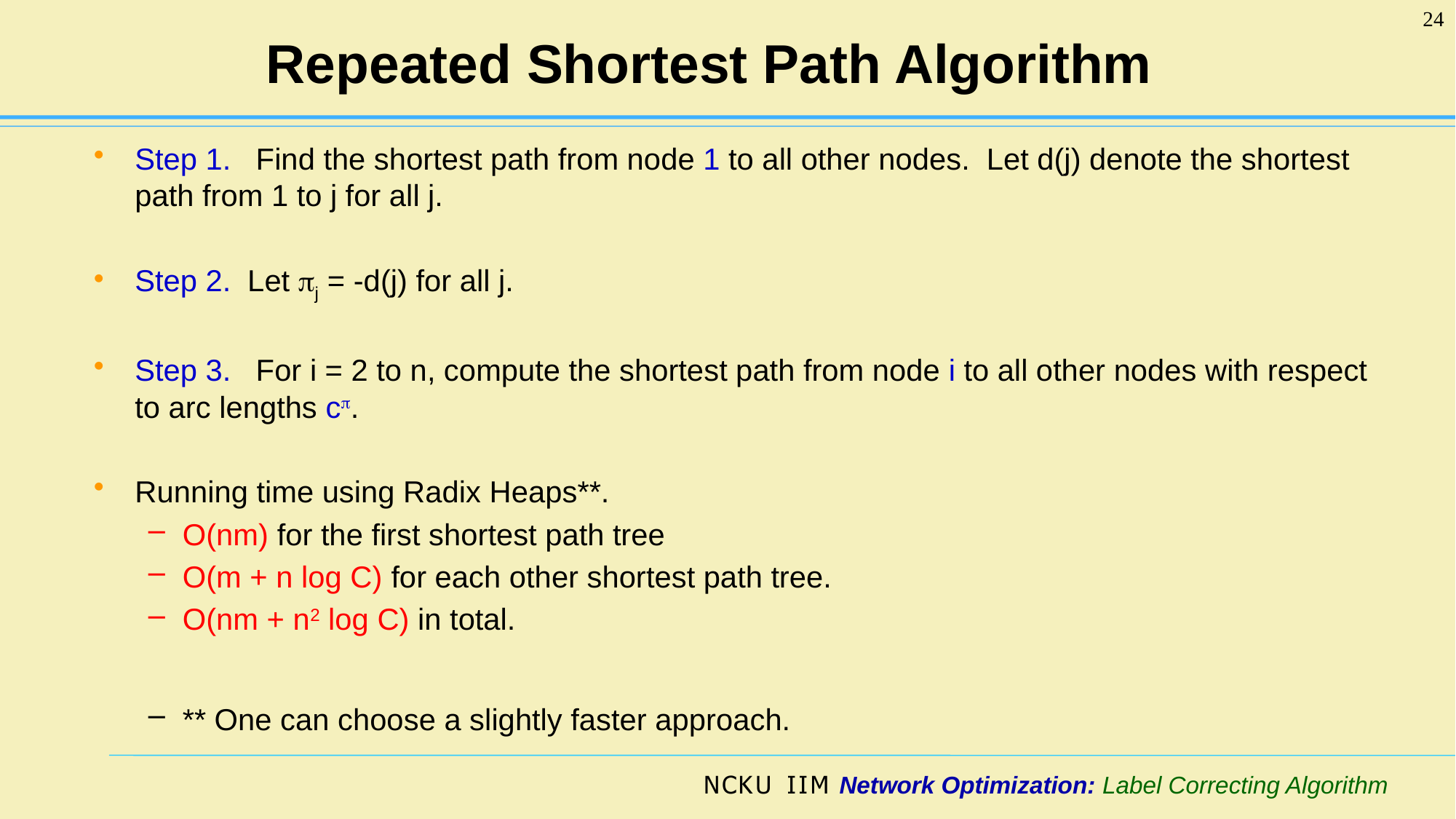

24
# Repeated Shortest Path Algorithm
Step 1.   Find the shortest path from node 1 to all other nodes.  Let d(j) denote the shortest path from 1 to j for all j.

Step 2.  Let πj = -d(j) for all j.

Step 3.   For i = 2 to n, compute the shortest path from node i to all other nodes with respect to arc lengths cπ.

Running time using Radix Heaps**.
O(nm) for the first shortest path tree
O(m + n log C) for each other shortest path tree.
O(nm + n2 log C) in total.

** One can choose a slightly faster approach.